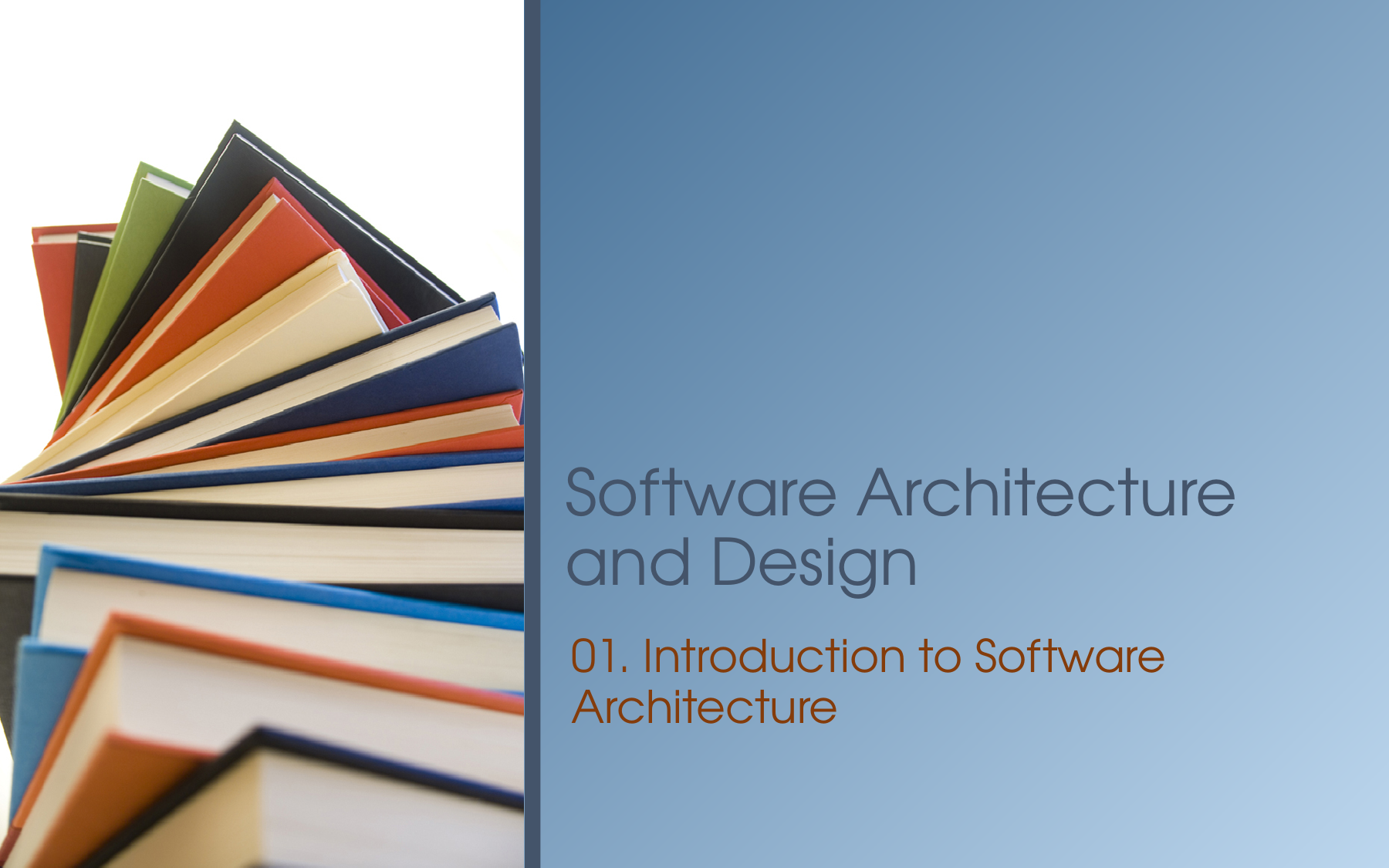

# Software Architecture and Design
01. Introduction to Software Architecture